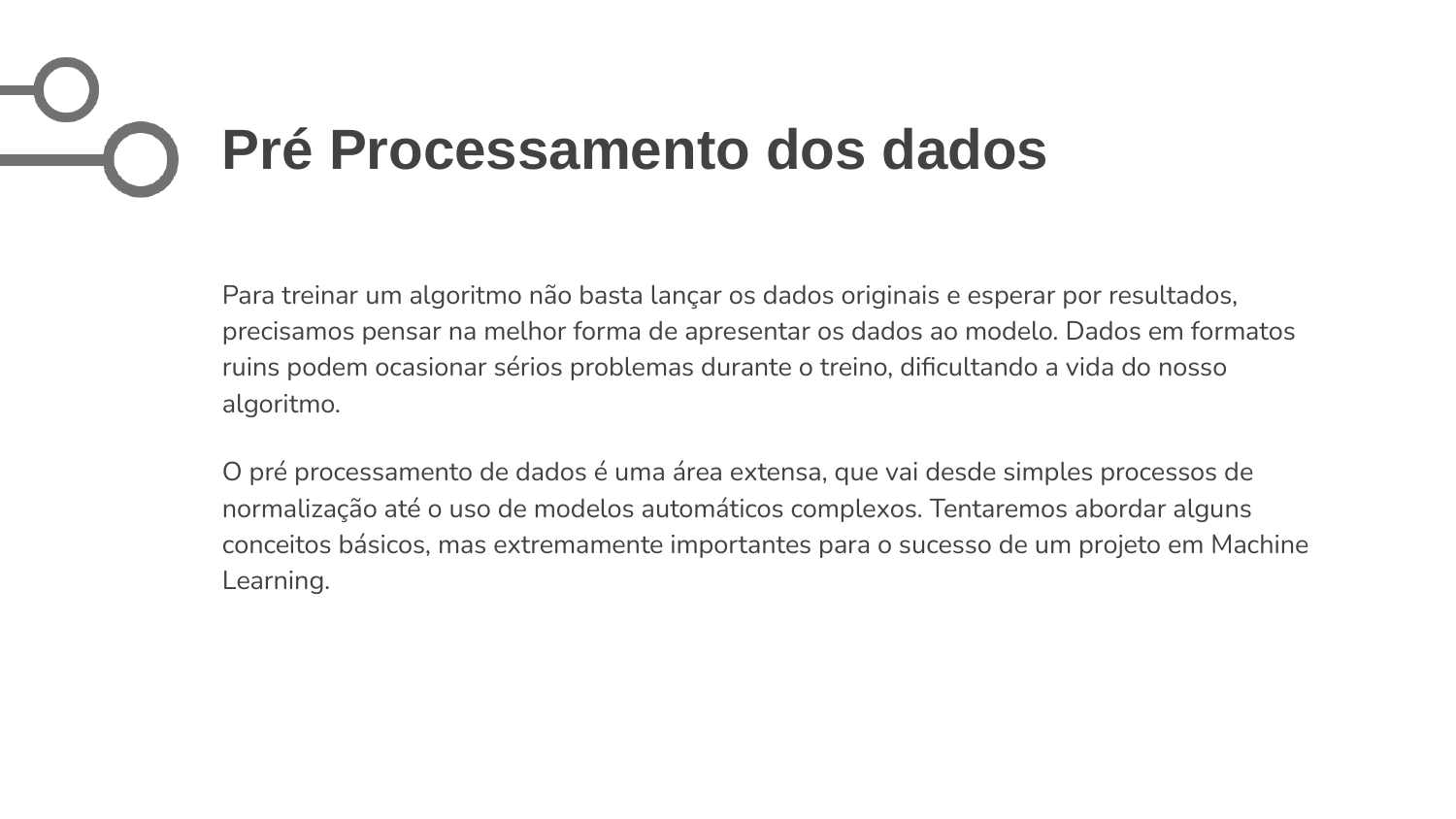

# Pré Processamento dos dados

Para treinar um algoritmo não basta lançar os dados originais e esperar por resultados, precisamos pensar na melhor forma de apresentar os dados ao modelo. Dados em formatos ruins podem ocasionar sérios problemas durante o treino, dificultando a vida do nosso algoritmo.
O pré processamento de dados é uma área extensa, que vai desde simples processos de normalização até o uso de modelos automáticos complexos. Tentaremos abordar alguns conceitos básicos, mas extremamente importantes para o sucesso de um projeto em Machine Learning.